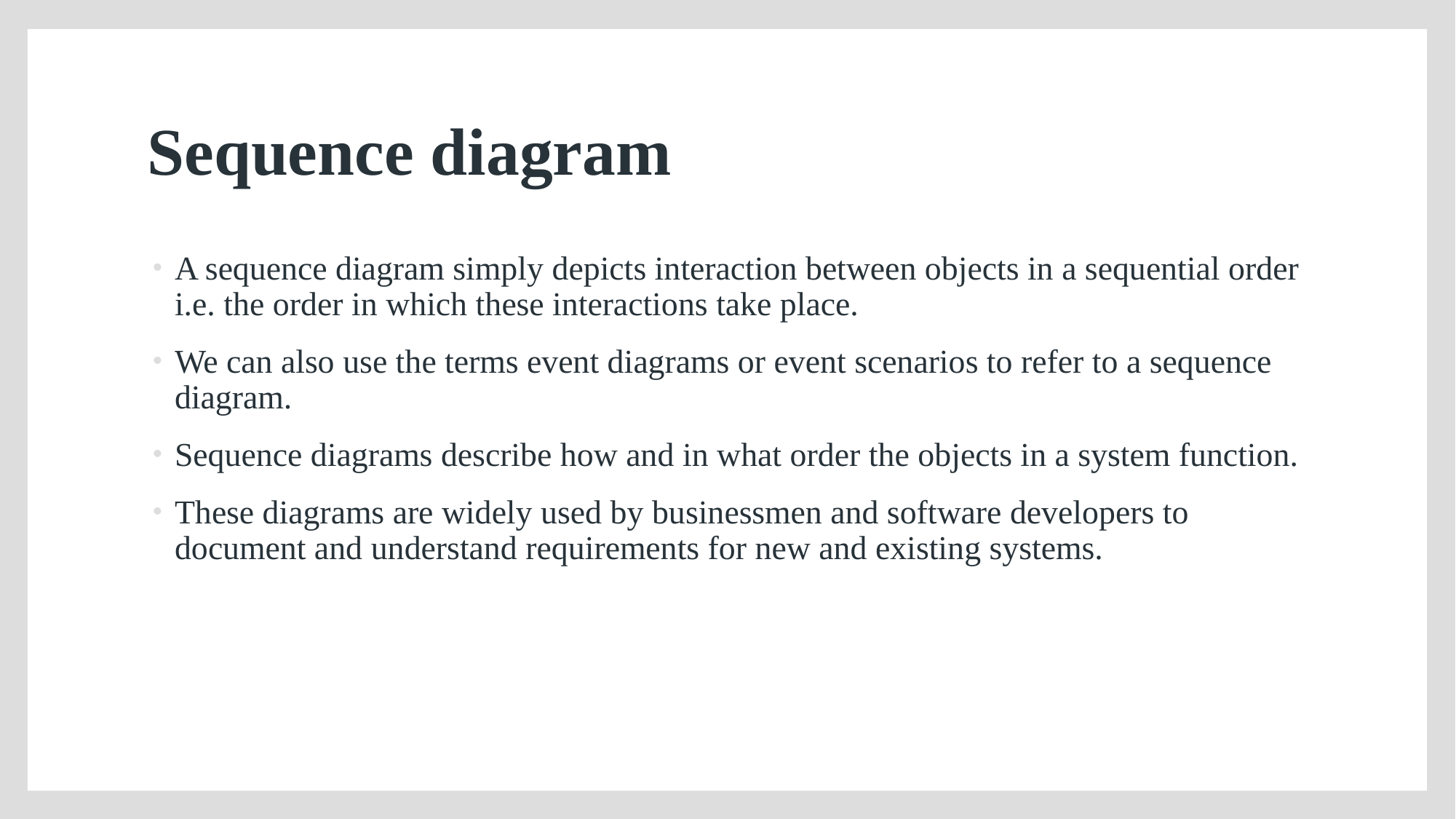

# Sequence diagram
A sequence diagram simply depicts interaction between objects in a sequential order i.e. the order in which these interactions take place.
We can also use the terms event diagrams or event scenarios to refer to a sequence diagram.
Sequence diagrams describe how and in what order the objects in a system function.
These diagrams are widely used by businessmen and software developers to document and understand requirements for new and existing systems.